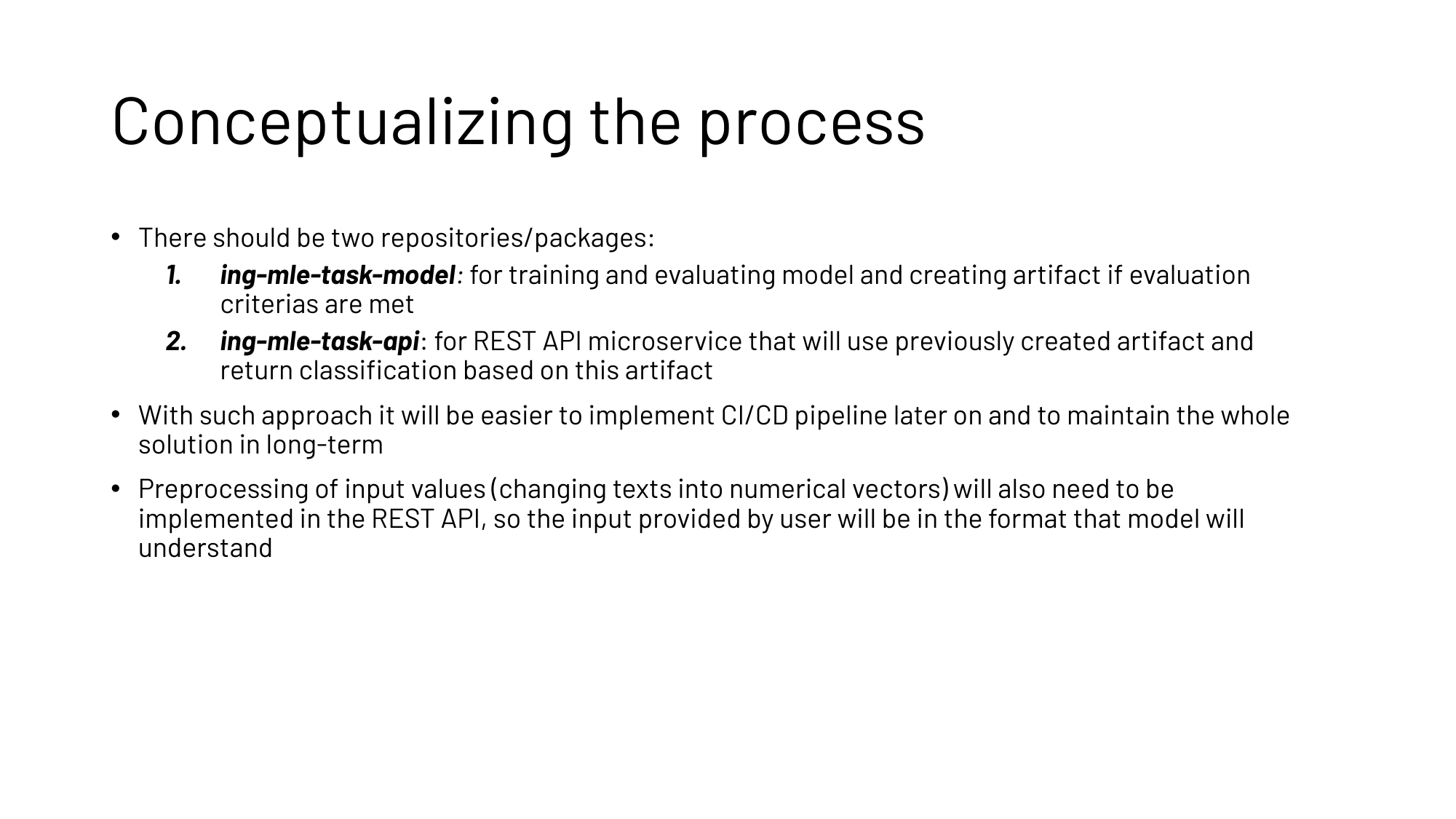

# Conceptualizing the process
There should be two repositories/packages:
ing-mle-task-model: for training and evaluating model and creating artifact if evaluation criterias are met
ing-mle-task-api: for REST API microservice that will use previously created artifact and return classification based on this artifact
With such approach it will be easier to implement CI/CD pipeline later on and to maintain the whole solution in long-term
Preprocessing of input values (changing texts into numerical vectors) will also need to be implemented in the REST API, so the input provided by user will be in the format that model will understand